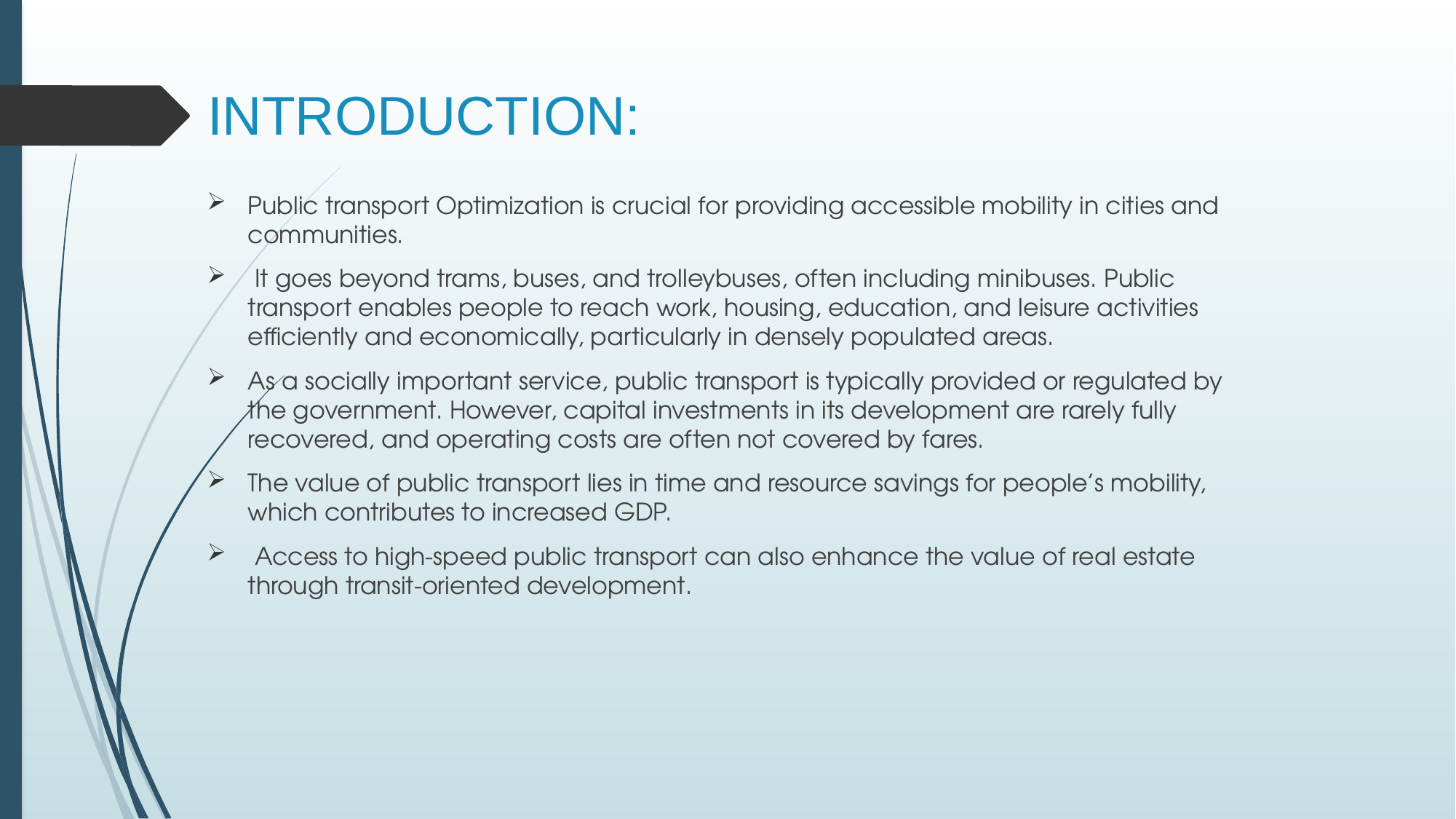

# INTRODUCTION:
Public transport Optimization is crucial for providing accessible mobility in cities and communities.
 It goes beyond trams, buses, and trolleybuses, often including minibuses. Public transport enables people to reach work, housing, education, and leisure activities efficiently and economically, particularly in densely populated areas.
As a socially important service, public transport is typically provided or regulated by the government. However, capital investments in its development are rarely fully recovered, and operating costs are often not covered by fares.
The value of public transport lies in time and resource savings for people’s mobility, which contributes to increased GDP.
 Access to high-speed public transport can also enhance the value of real estate through transit-oriented development.